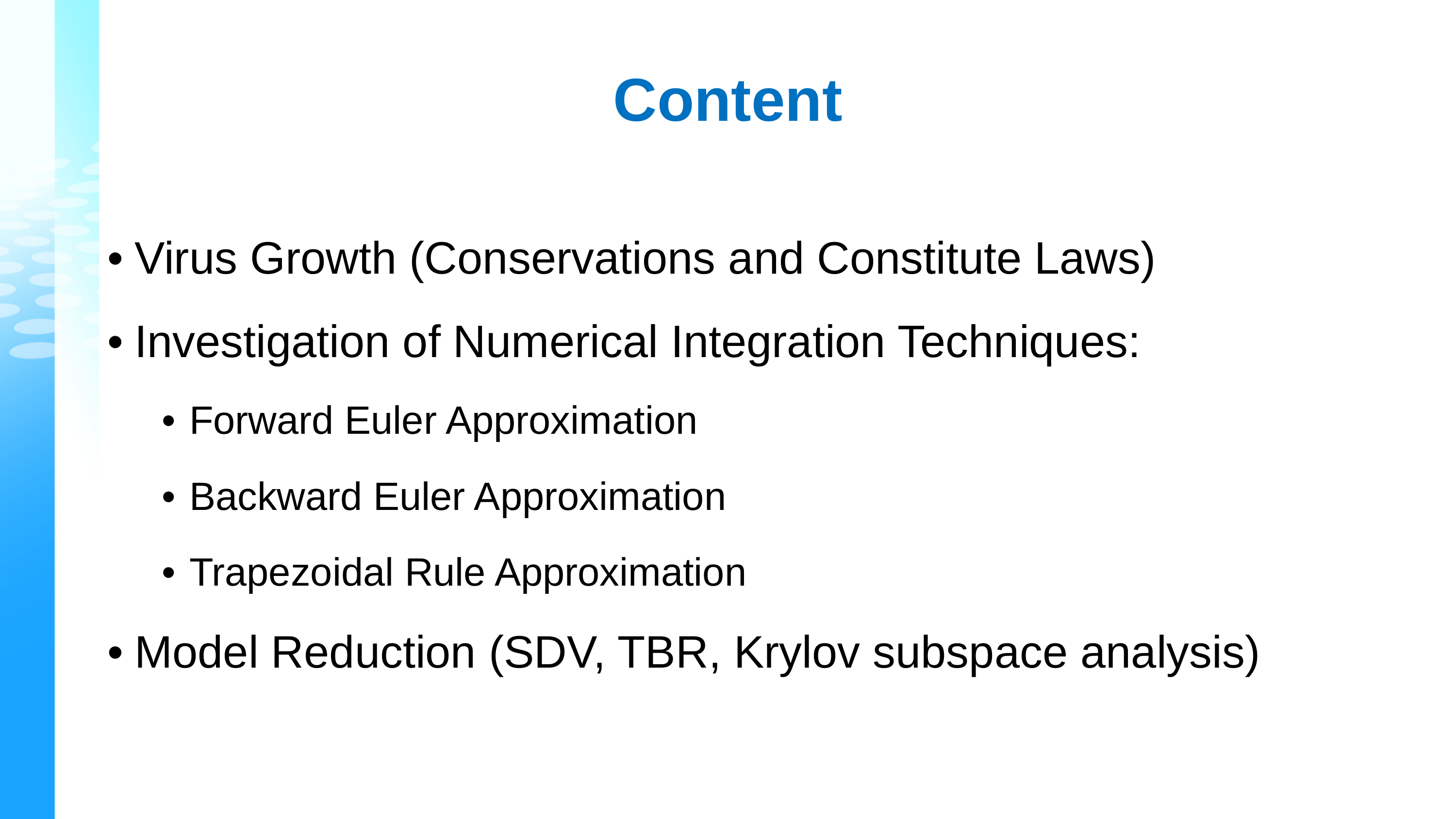

Content
Virus Growth (Conservations and Constitute Laws)
Investigation of Numerical Integration Techniques:
Forward Euler Approximation
Backward Euler Approximation
Trapezoidal Rule Approximation
Model Reduction (SDV, TBR, Krylov subspace analysis)